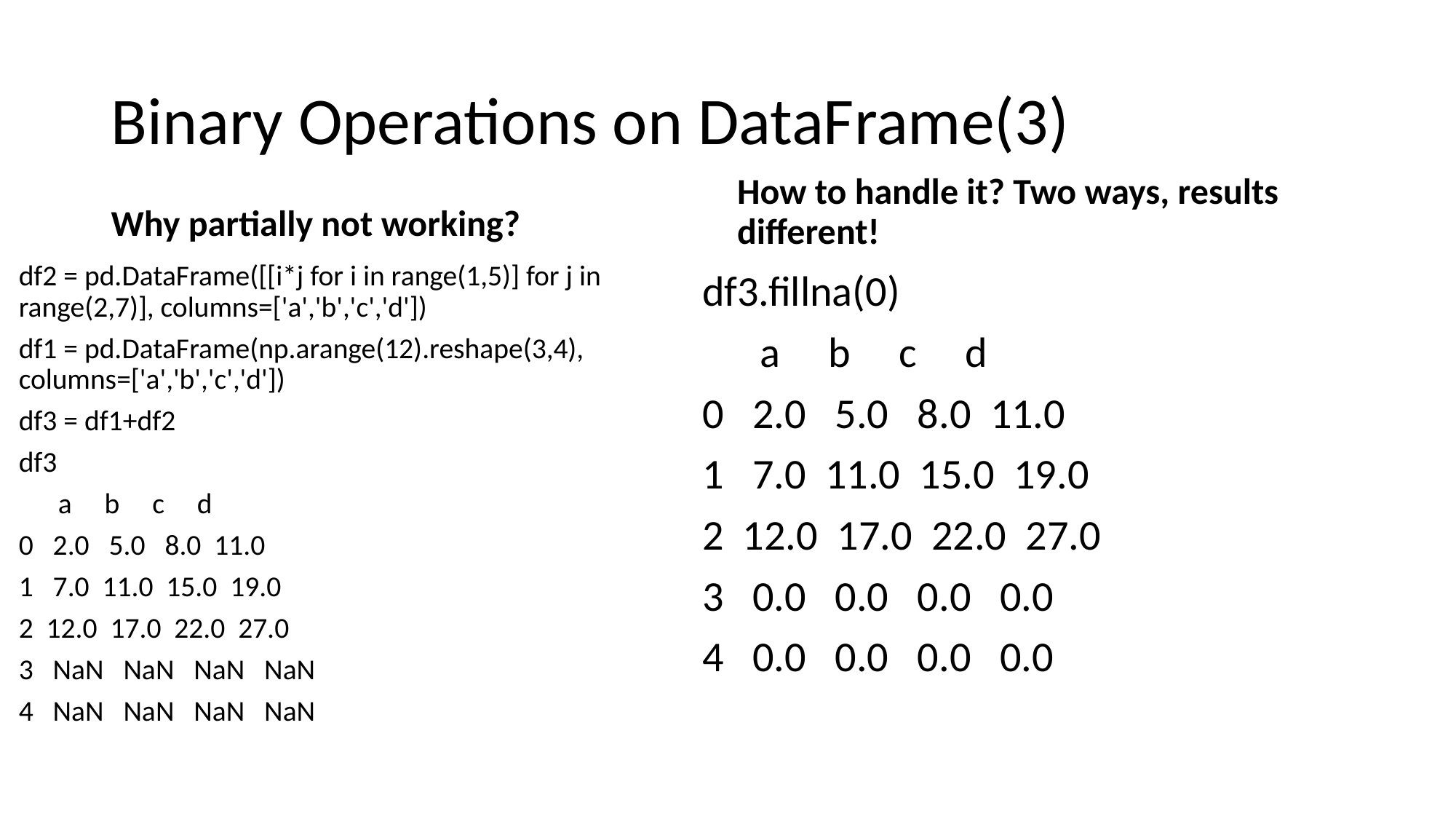

# Binary Operations on DataFrame(3)
Why partially not working?
How to handle it? Two ways, results different!
df2 = pd.DataFrame([[i*j for i in range(1,5)] for j in range(2,7)], columns=['a','b','c','d'])
df1 = pd.DataFrame(np.arange(12).reshape(3,4), columns=['a','b','c','d'])
df3 = df1+df2
df3
      a     b     c     d
0   2.0   5.0   8.0  11.0
1   7.0  11.0  15.0  19.0
2  12.0  17.0  22.0  27.0
3   NaN   NaN   NaN   NaN
4   NaN   NaN   NaN   NaN
df3.fillna(0)
      a     b     c     d
0   2.0   5.0   8.0  11.0
1   7.0  11.0  15.0  19.0
2  12.0  17.0  22.0  27.0
3   0.0   0.0   0.0   0.0
4   0.0   0.0   0.0   0.0